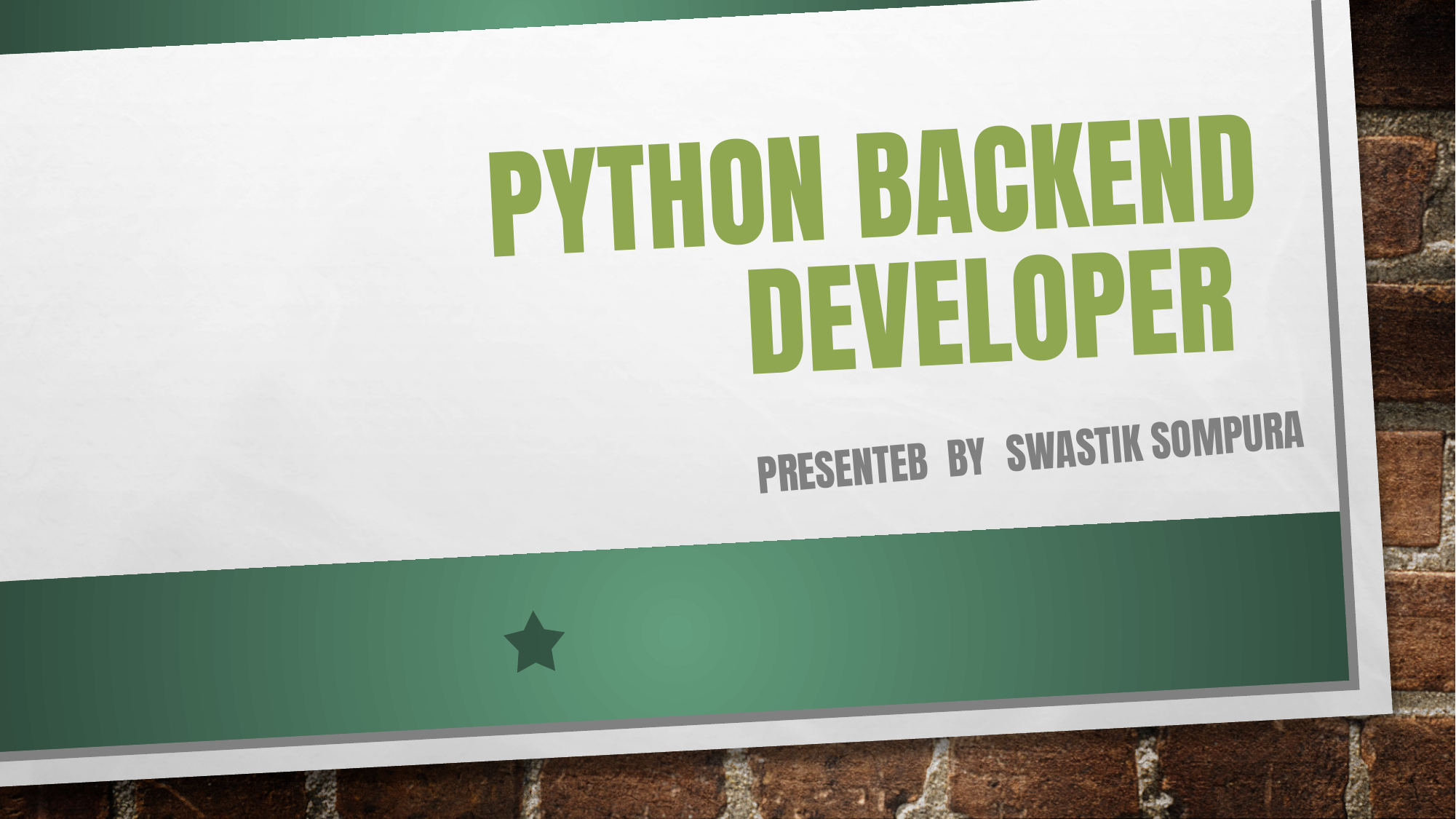

# Python backend developer
Presenteb  by  Swastik sompura